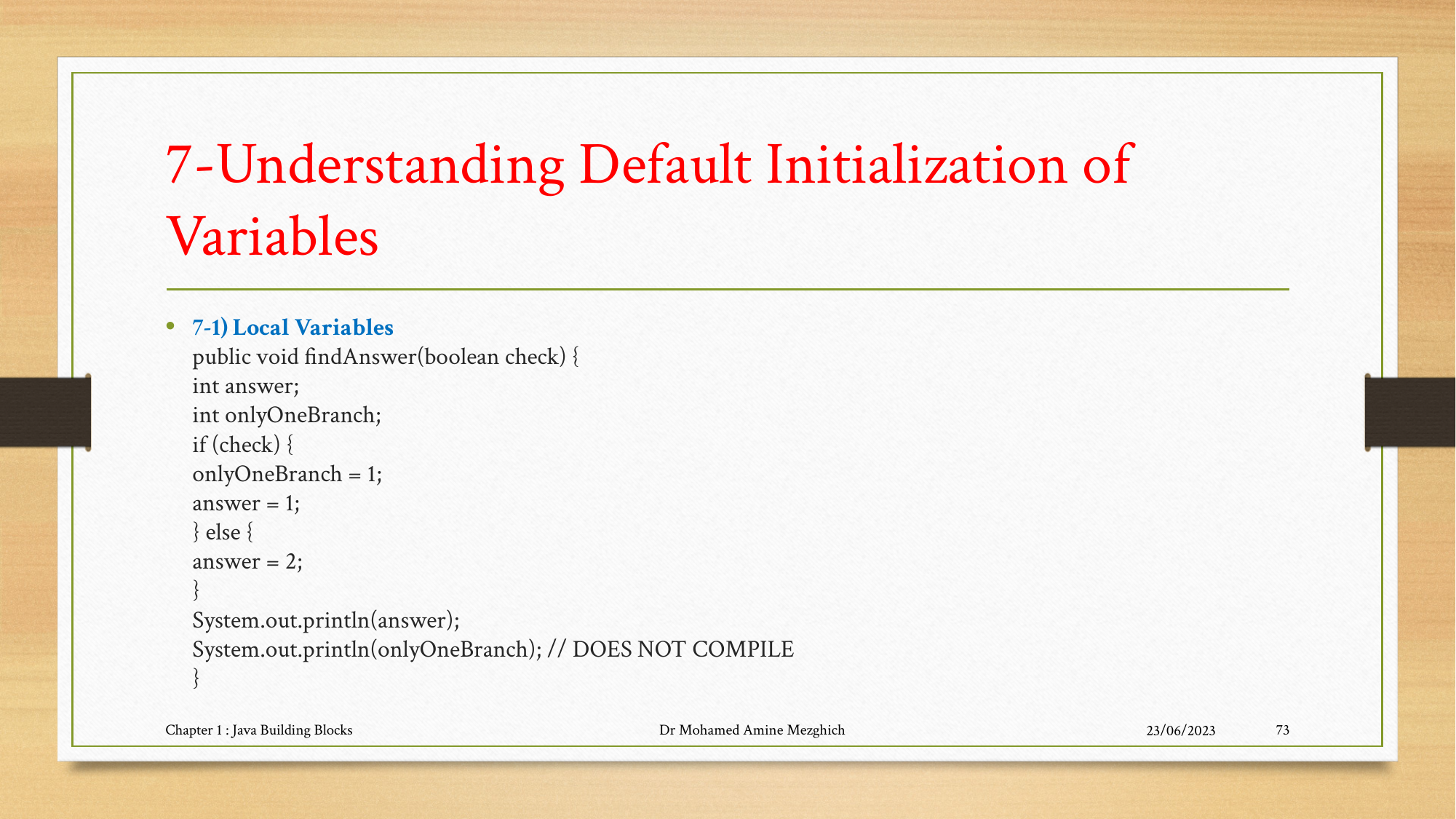

# 7-Understanding Default Initialization of Variables
7-1) Local Variables
public void findAnswer(boolean check) {
int answer;
int onlyOneBranch;
if (check) {
onlyOneBranch = 1;
answer = 1;
} else {
answer = 2;
}
System.out.println(answer);
System.out.println(onlyOneBranch); // DOES NOT COMPILE
}
Chapter 1 : Java Building Blocks                                                                                         Dr Mohamed Amine Mezghich
23/06/2023
73